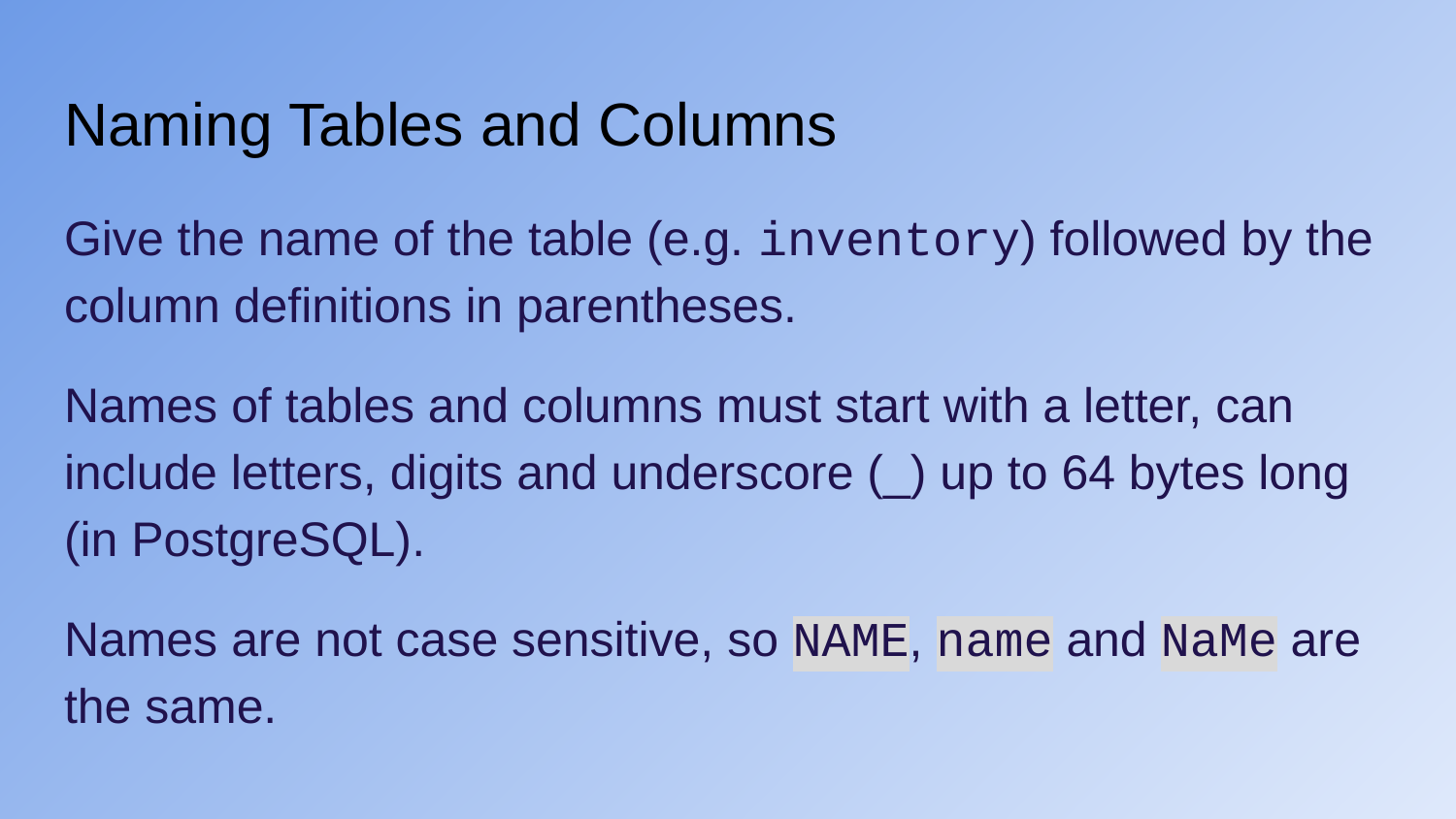

# Naming Tables and Columns
Give the name of the table (e.g. inventory) followed by the column definitions in parentheses.

Names of tables and columns must start with a letter, can include letters, digits and underscore (_) up to 64 bytes long (in PostgreSQL).

Names are not case sensitive, so NAME, name and NaMe are the same.